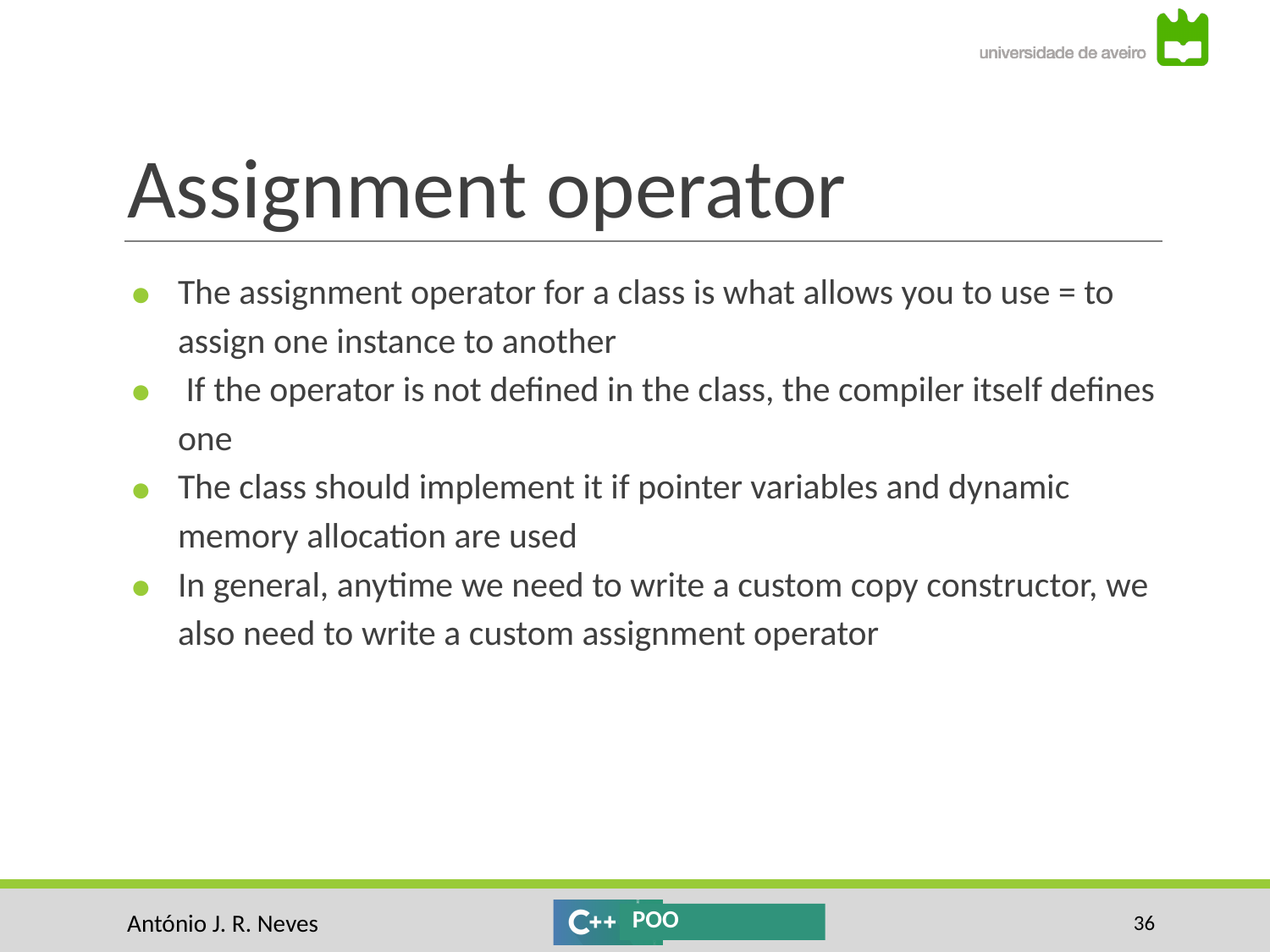

# Assignment operator
The assignment operator for a class is what allows you to use = to assign one instance to another
 If the operator is not defined in the class, the compiler itself defines one
The class should implement it if pointer variables and dynamic memory allocation are used
In general, anytime we need to write a custom copy constructor, we also need to write a custom assignment operator

36